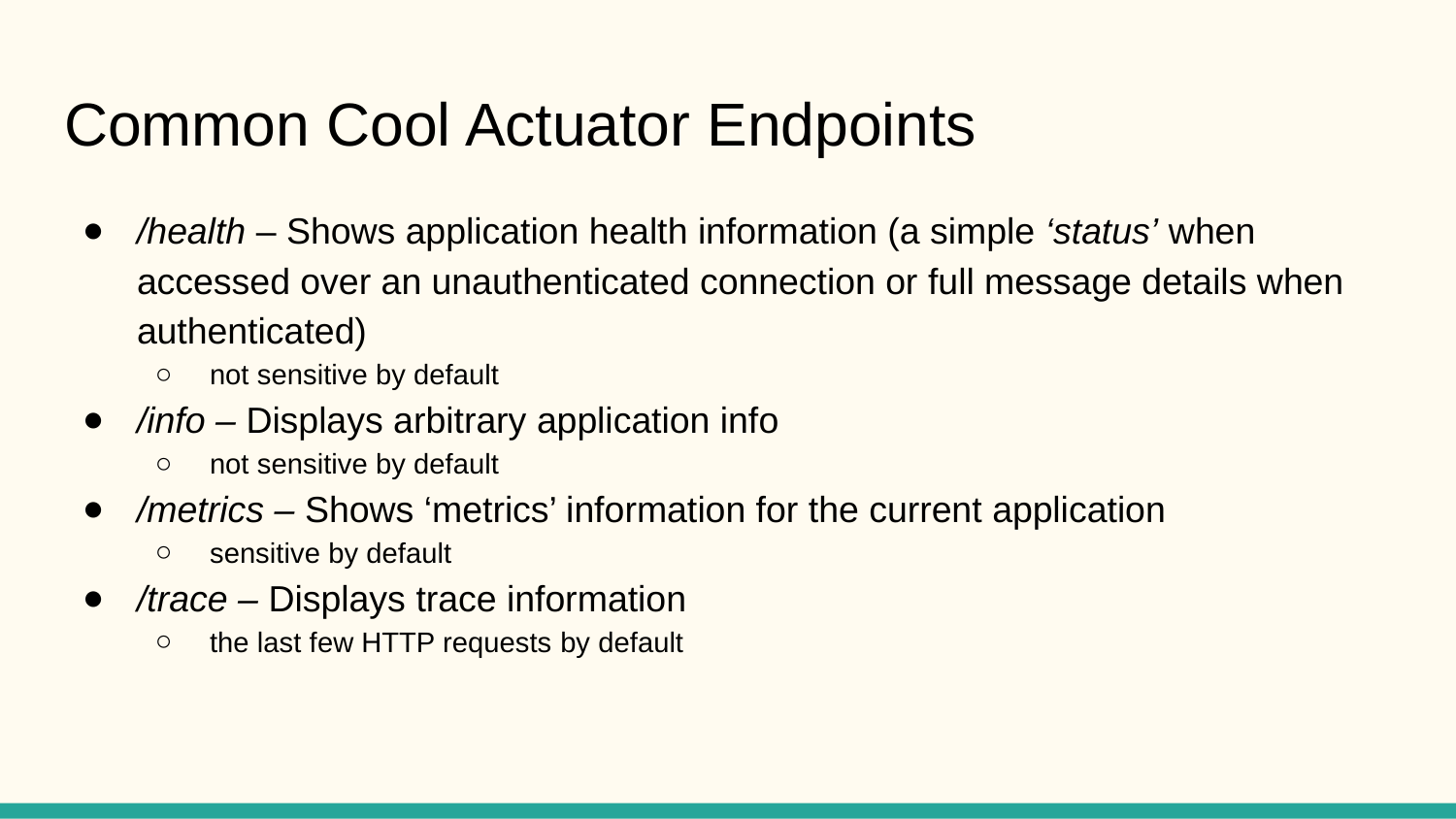

# Common Cool Actuator Endpoints
/health – Shows application health information (a simple ‘status’ when accessed over an unauthenticated connection or full message details when authenticated)
not sensitive by default
/info – Displays arbitrary application info
not sensitive by default
/metrics – Shows ‘metrics’ information for the current application
sensitive by default
/trace – Displays trace information
the last few HTTP requests by default